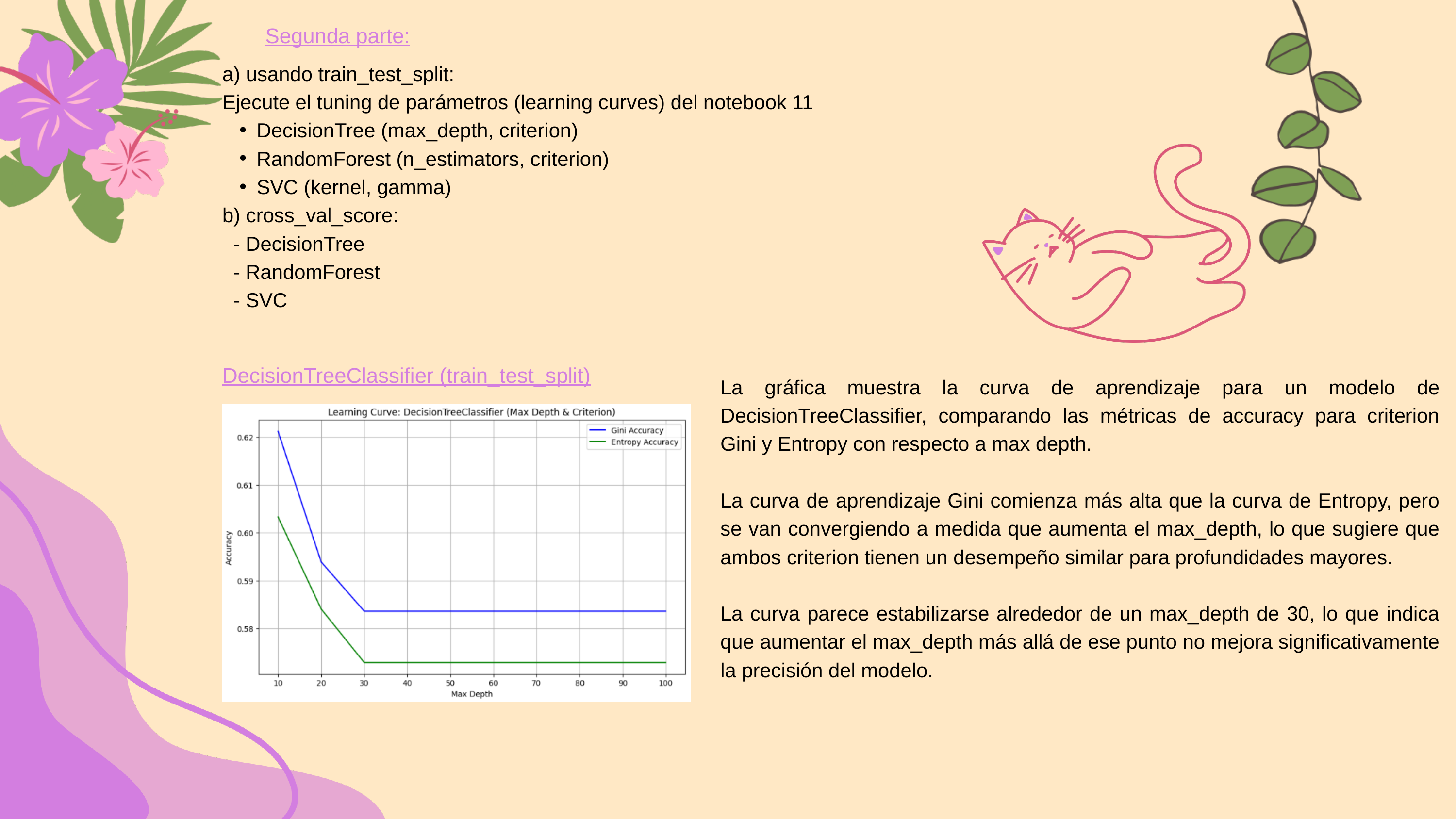

Segunda parte:
a) usando train_test_split:
Ejecute el tuning de parámetros (learning curves) del notebook 11
DecisionTree (max_depth, criterion)
RandomForest (n_estimators, criterion)
SVC (kernel, gamma)
b) cross_val_score:
  - DecisionTree
  - RandomForest
  - SVC

DecisionTreeClassifier (train_test_split)
La gráfica muestra la curva de aprendizaje para un modelo de DecisionTreeClassifier, comparando las métricas de accuracy para criterion Gini y Entropy con respecto a max depth.

La curva de aprendizaje Gini comienza más alta que la curva de Entropy, pero se van convergiendo a medida que aumenta el max_depth, lo que sugiere que ambos criterion tienen un desempeño similar para profundidades mayores.

La curva parece estabilizarse alrededor de un max_depth de 30, lo que indica que aumentar el max_depth más allá de ese punto no mejora significativamente la precisión del modelo.